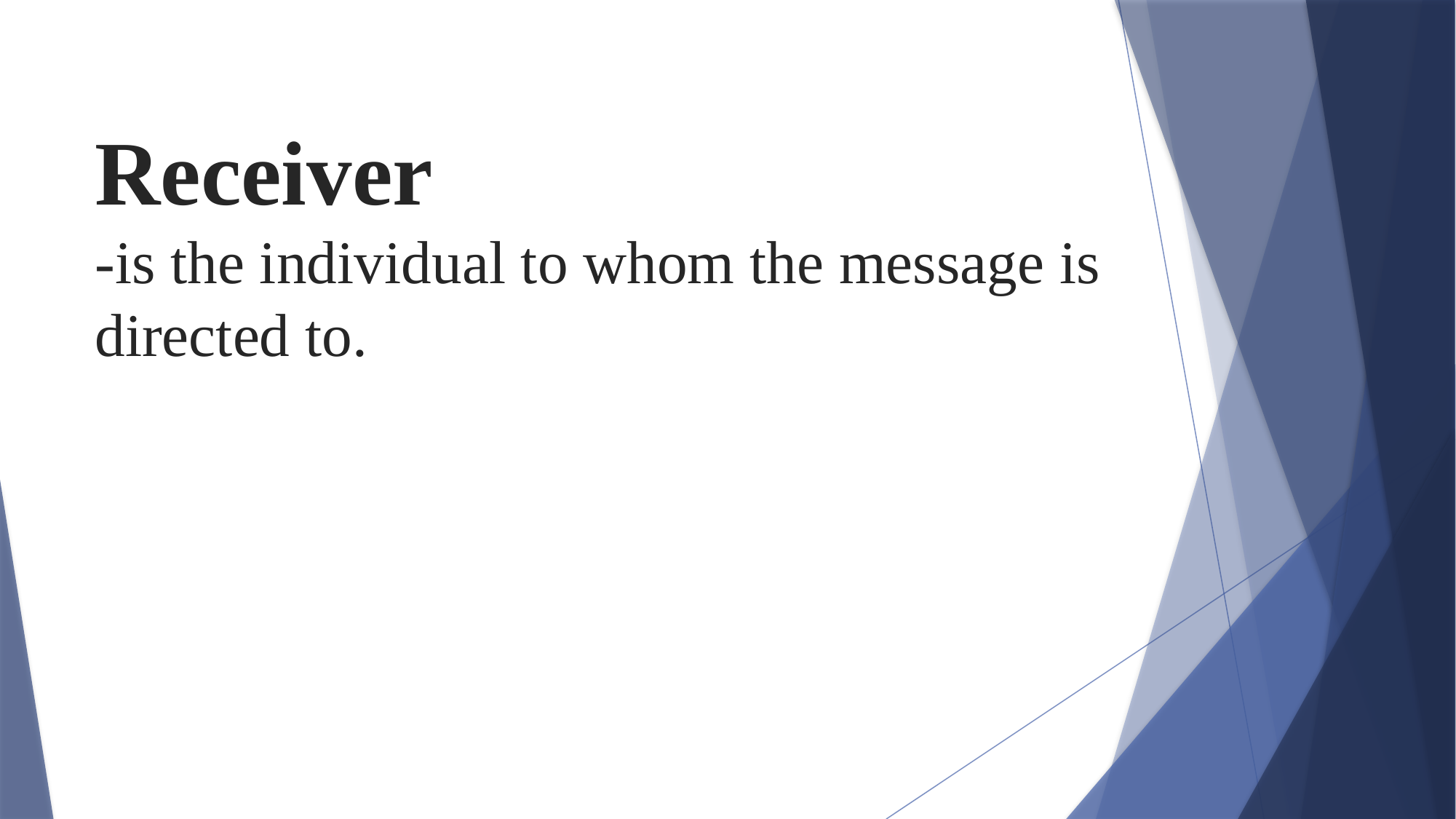

# Receiver -is the individual to whom the message is directed to.